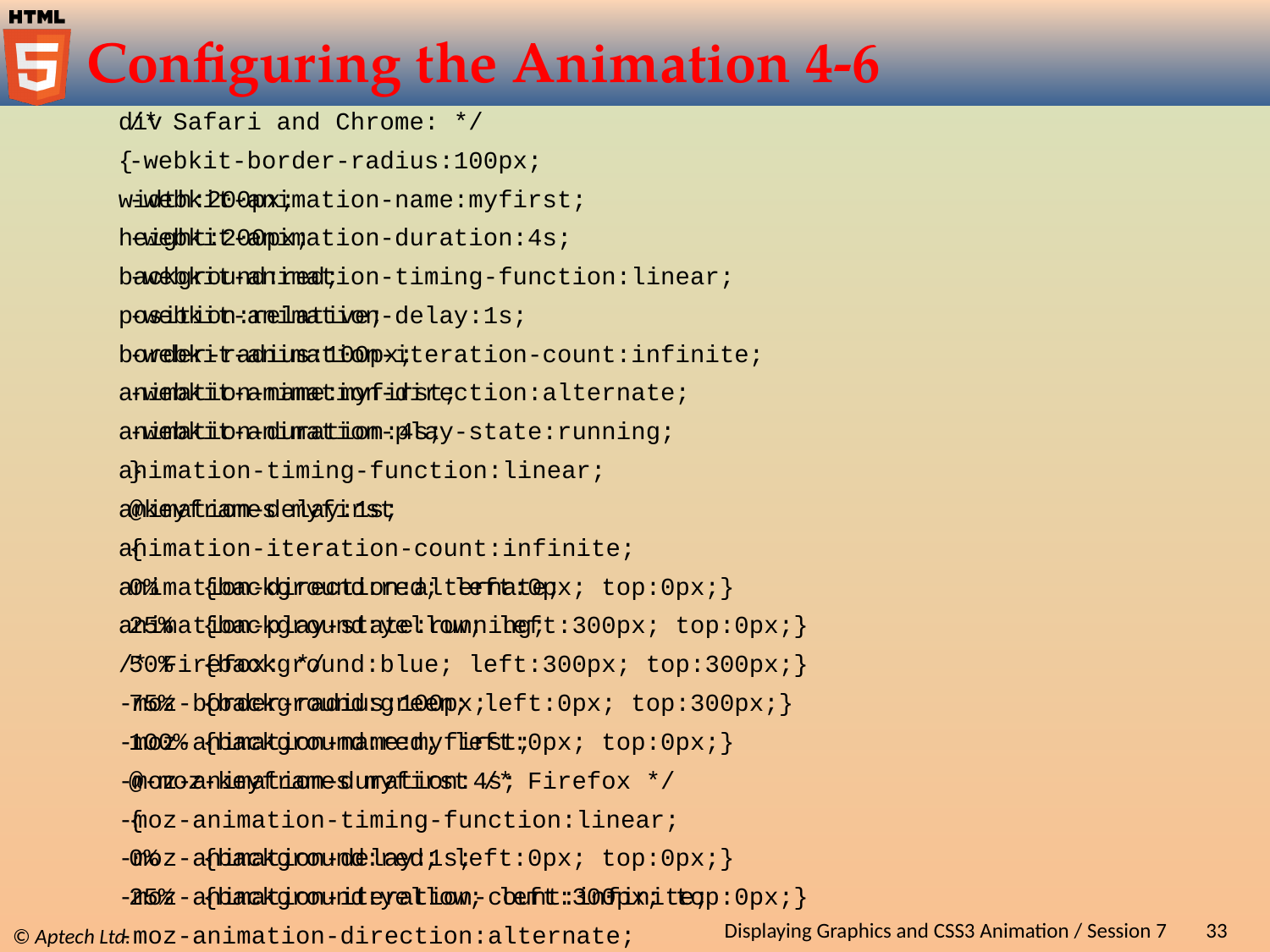

# Configuring the Animation 4-6
div
{
width:200px;
height:200px;
background:red;
position:relative;
border-radius:100px;
animation-name:myfirst;
animation-duration:4s;
animation-timing-function:linear;
animation-delay:1s;
animation-iteration-count:infinite;
animation-direction:alternate;
animation-play-state:running;
/* Firefox: */
-moz-border-radius:100px;
-moz-animation-name:myfirst;
-moz-animation-duration:4s;
-moz-animation-timing-function:linear;
-moz-animation-delay:1s;
-moz-animation-iteration-count:infinite;
-moz-animation-direction:alternate;
-moz-animation-play-state:running;
/* Safari and Chrome: */
-webkit-border-radius:100px;
-webkit-animation-name:myfirst;
-webkit-animation-duration:4s;
-webkit-animation-timing-function:linear;
-webkit-animation-delay:1s;
-webkit-animation-iteration-count:infinite;
-webkit-animation-direction:alternate;
-webkit-animation-play-state:running;
}
@keyframes myfirst
{
0%   {background:red; left:0px; top:0px;}
25%  {background:yellow; left:300px; top:0px;}
50%  {background:blue; left:300px; top:300px;}
75%  {background:green; left:0px; top:300px;}
100% {background:red; left:0px; top:0px;}
@-moz-keyframes myfirst /* Firefox */
{
0%   {background:red; left:0px; top:0px;}
25%  {background:yellow; left:300px; top:0px;}

}
Displaying Graphics and CSS3 Animation / Session 7
33